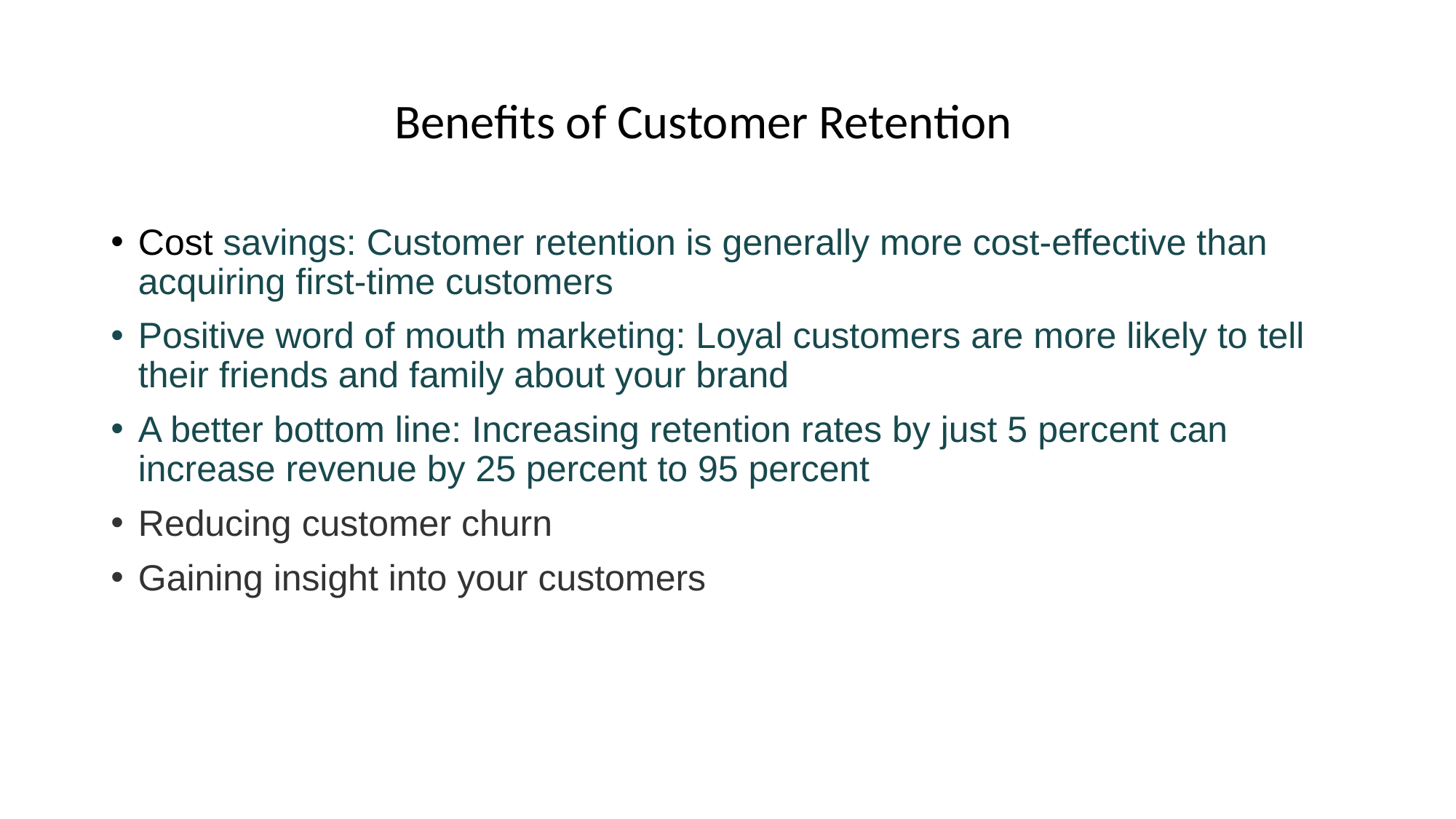

# Benefits of Customer Retention
Cost savings: Customer retention is generally more cost-effective than acquiring first-time customers
Positive word of mouth marketing: Loyal customers are more likely to tell their friends and family about your brand
A better bottom line: Increasing retention rates by just 5 percent can increase revenue by 25 percent to 95 percent
Reducing customer churn
Gaining insight into your customers